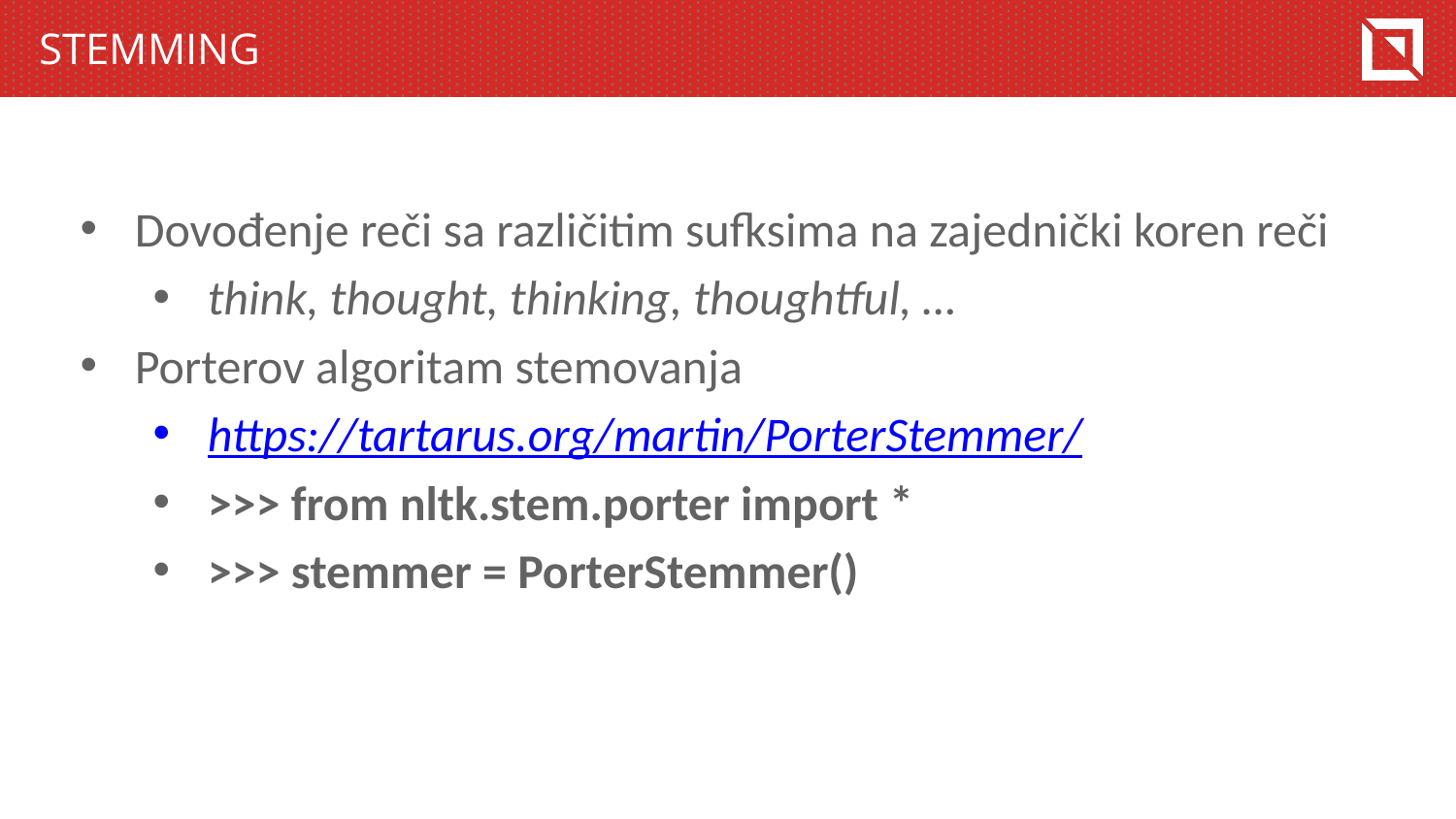

# stemming
Dovođenje reči sa različitim sufksima na zajednički koren reči
think, thought, thinking, thoughtful, …
Porterov algoritam stemovanja
https://tartarus.org/martin/PorterStemmer/
>>> from nltk.stem.porter import *
>>> stemmer = PorterStemmer()